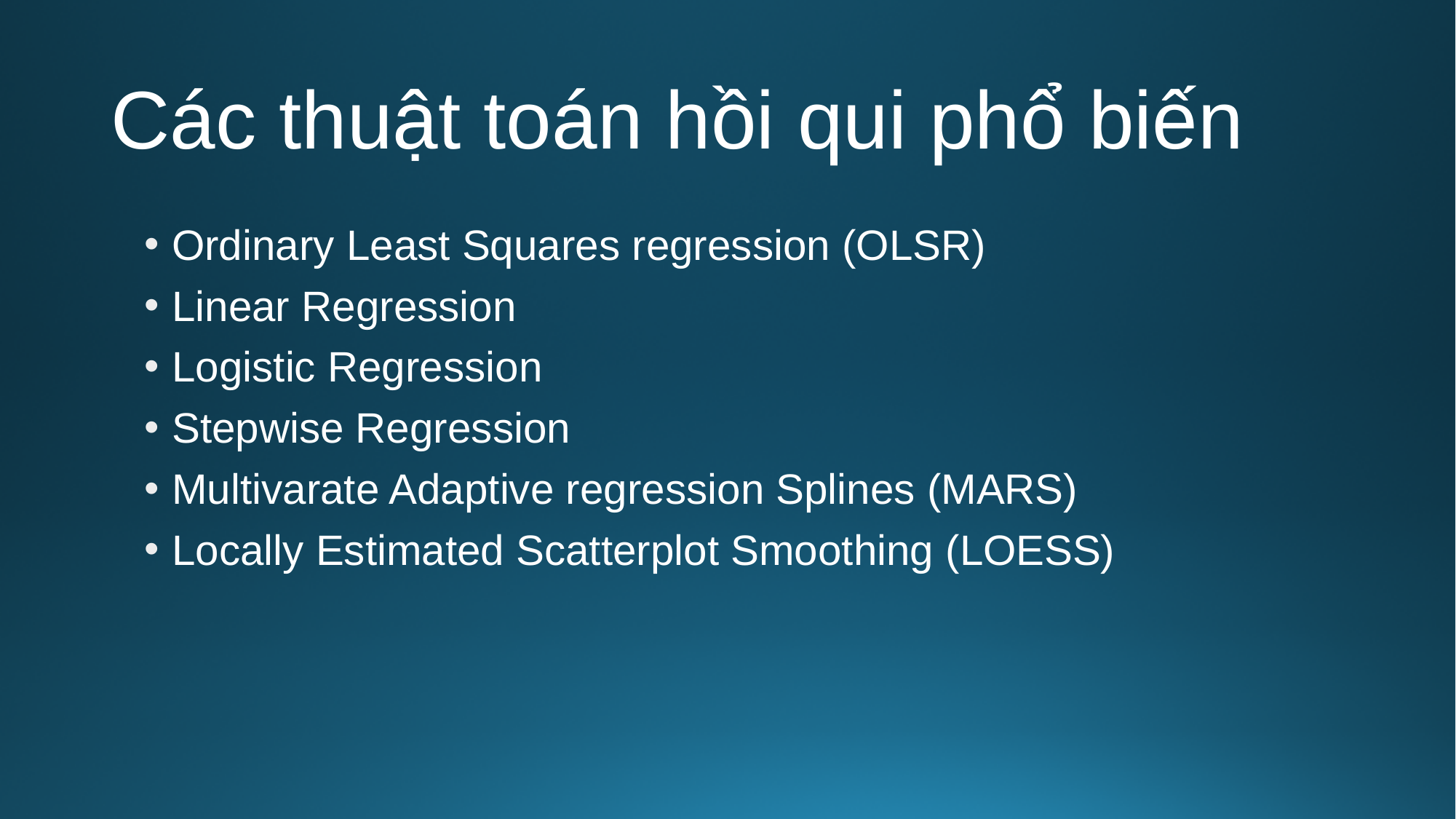

# Các thuật toán hồi qui phổ biến
Ordinary Least Squares regression (OLSR)
Linear Regression
Logistic Regression
Stepwise Regression
Multivarate Adaptive regression Splines (MARS)
Locally Estimated Scatterplot Smoothing (LOESS)